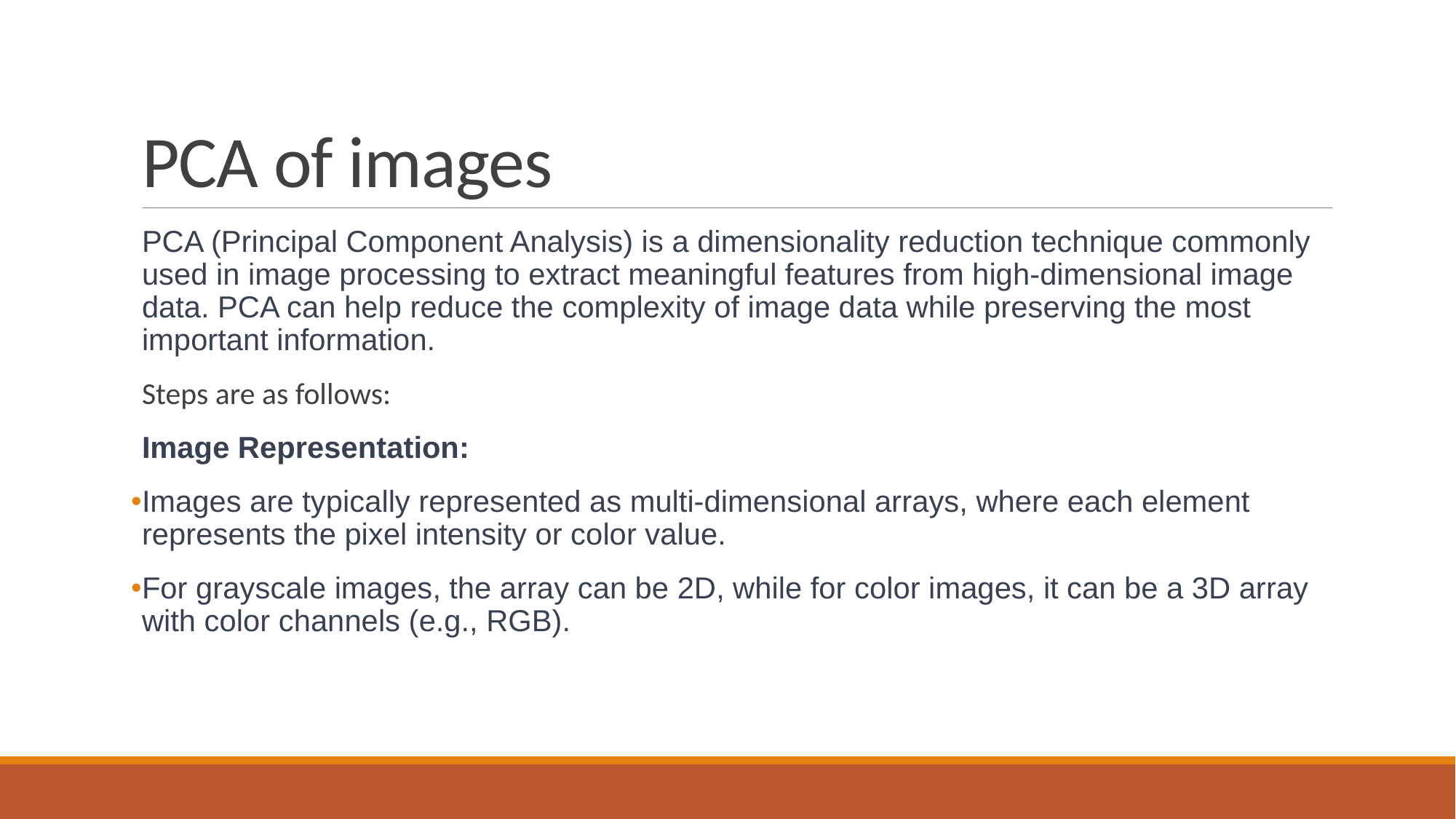

# PCA of images
PCA (Principal Component Analysis) is a dimensionality reduction technique commonly used in image processing to extract meaningful features from high-dimensional image data. PCA can help reduce the complexity of image data while preserving the most important information.
Steps are as follows:
Image Representation:
Images are typically represented as multi-dimensional arrays, where each element represents the pixel intensity or color value.
For grayscale images, the array can be 2D, while for color images, it can be a 3D array with color channels (e.g., RGB).